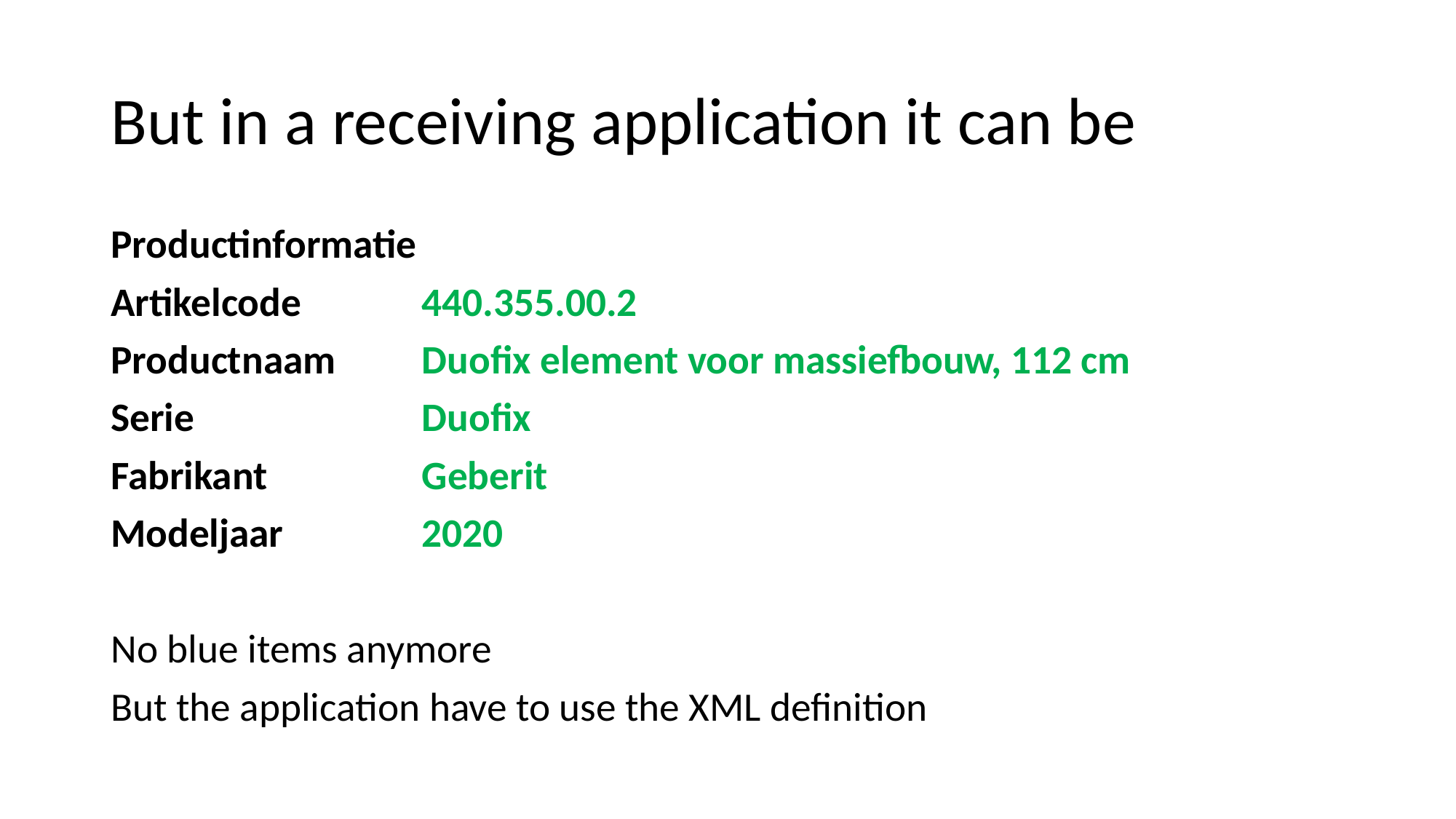

# But in a receiving application it can be
Productinformatie
Artikelcode		440.355.00.2
Productnaam	Duofix element voor massiefbouw, 112 cm
Serie			Duofix
Fabrikant		Geberit
Modeljaar		2020

No blue items anymore
But the application have to use the XML definition